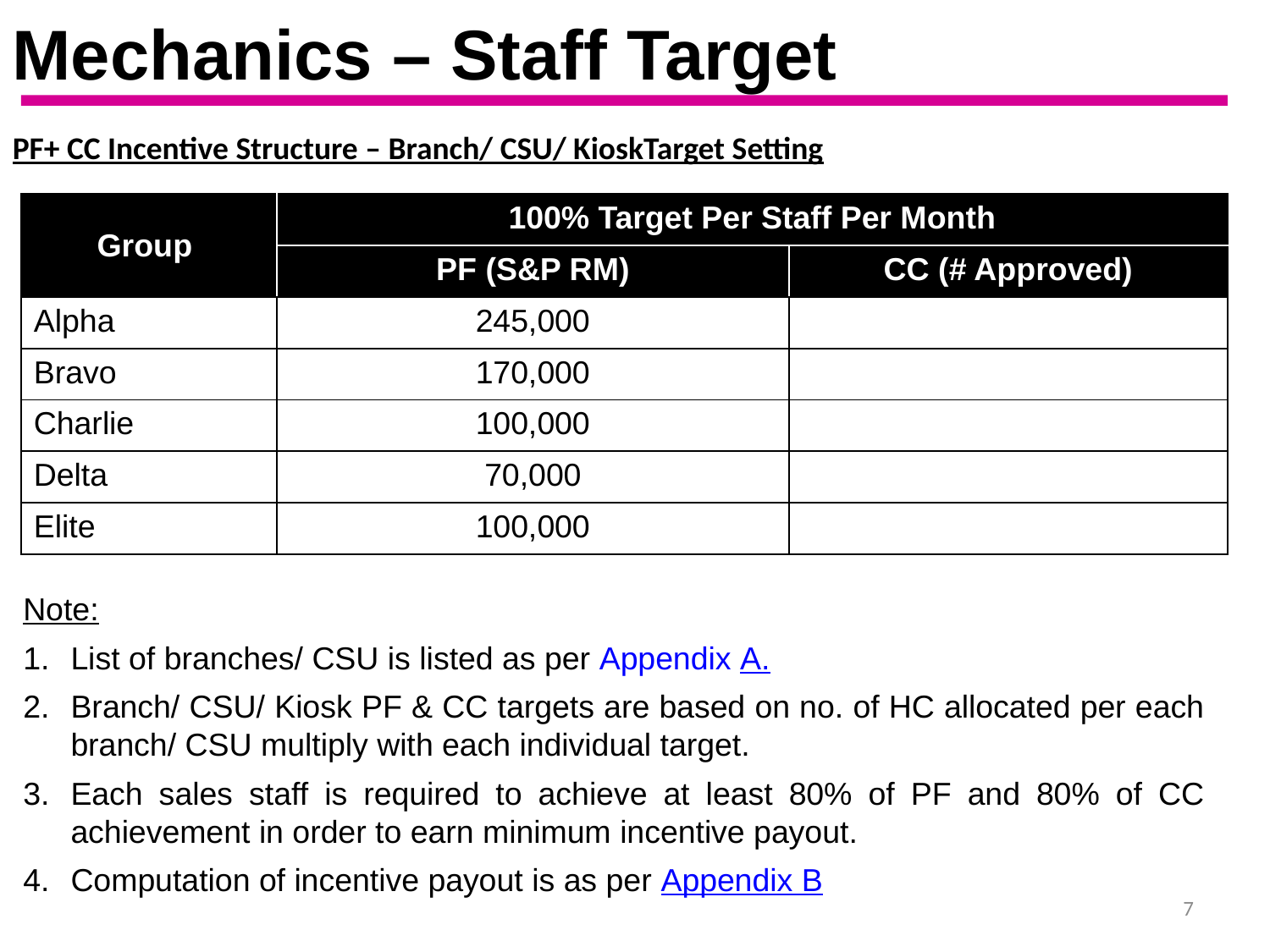

Mechanics – Staff Target

PF+ CC Incentive Structure – Branch/ CSU/ KioskTarget Setting
| Group | 100% Target Per Staff Per Month |  |
| --- | --- | --- |
|  | PF (S&P RM) | CC (# Approved) |
| Alpha | 245,000 |  |
| Bravo | 170,000 |  |
| Charlie | 100,000 |  |
| Delta | 70,000 |  |
| Elite | 100,000 |  |
Note:
List of branches/ CSU is listed as per Appendix A.
Branch/ CSU/ Kiosk PF & CC targets are based on no. of HC allocated per each branch/ CSU multiply with each individual target.
Each sales staff is required to achieve at least 80% of PF and 80% of CC achievement in order to earn minimum incentive payout.
Computation of incentive payout is as per Appendix B
7